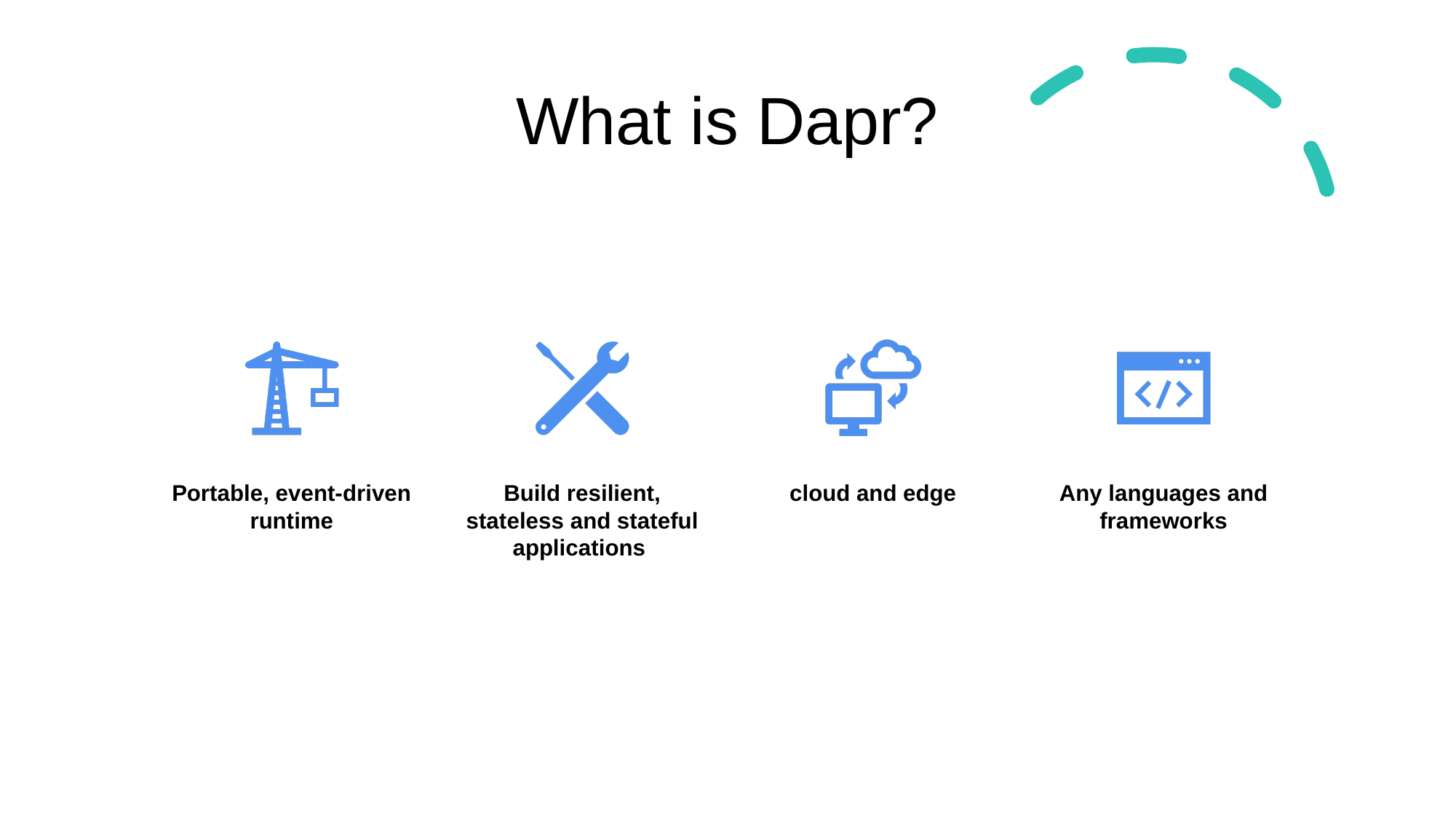

# What is Dapr?

Portable, event-driven runtime
Build resilient, stateless and stateful applications
cloud and edge
Any languages and frameworks